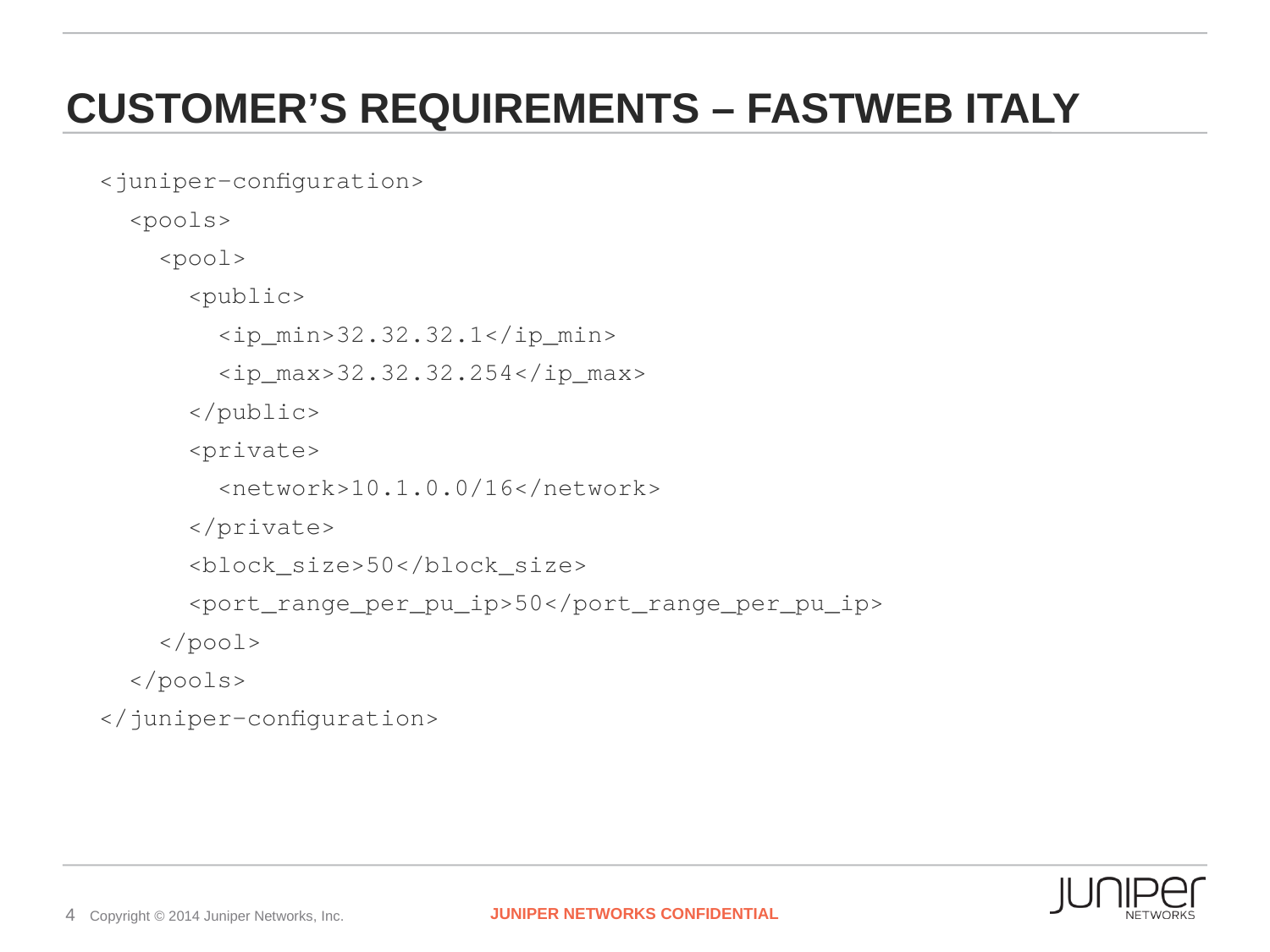

# Customer’s Requirements – Fastweb ITaly
<juniper-configuration>
  <pools>
    <pool>
      <public>
        <ip_min>32.32.32.1</ip_min>
        <ip_max>32.32.32.254</ip_max>
      </public>
      <private>
        <network>10.1.0.0/16</network>
      </private>
      <block_size>50</block_size>
      <port_range_per_pu_ip>50</port_range_per_pu_ip>
    </pool>
  </pools>
</juniper-configuration>